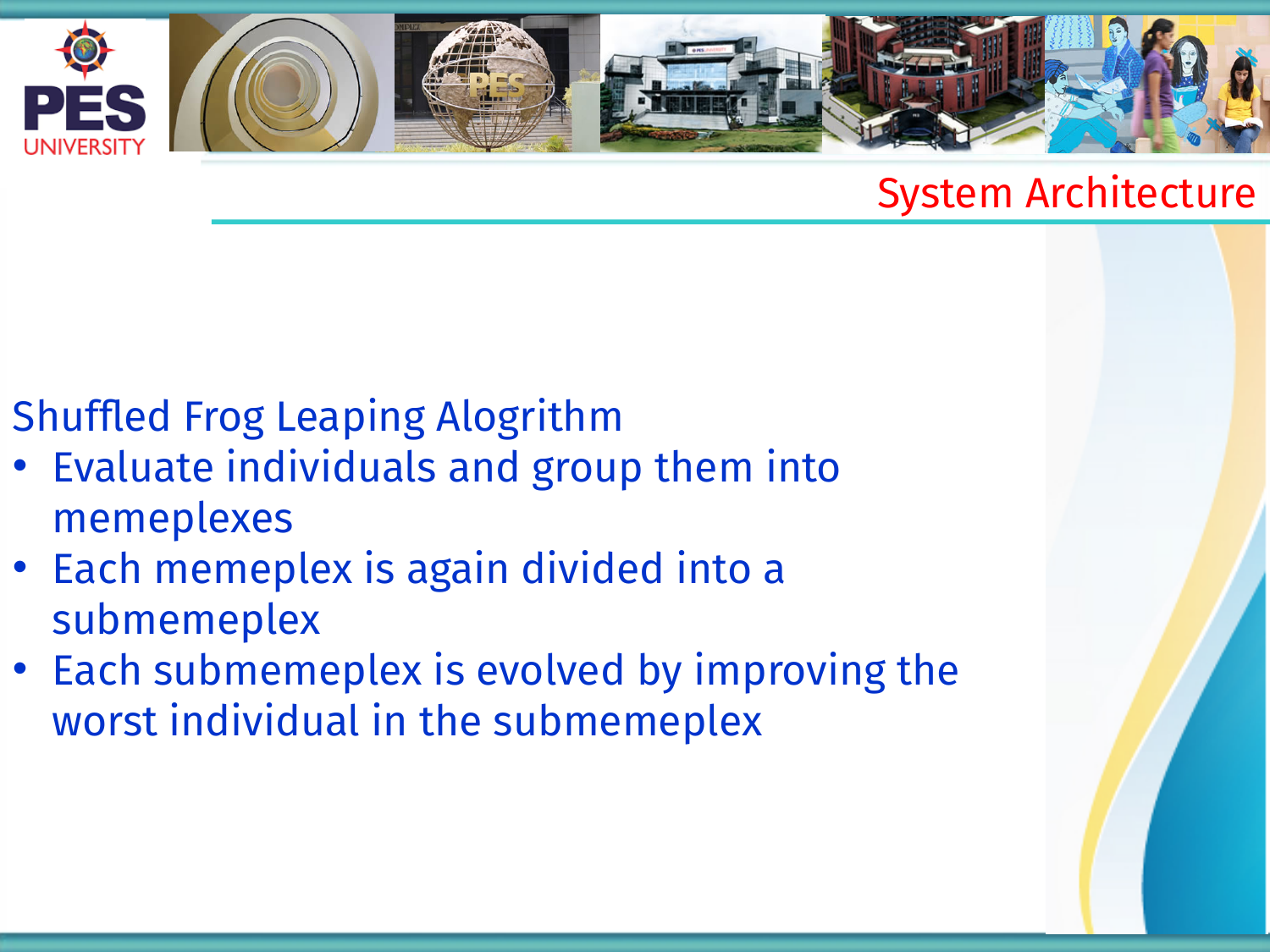

System Architecture

Shuffled Frog Leaping Alogrithm
Evaluate individuals and group them into memeplexes
Each memeplex is again divided into a submemeplex
Each submemeplex is evolved by improving the worst individual in the submemeplex